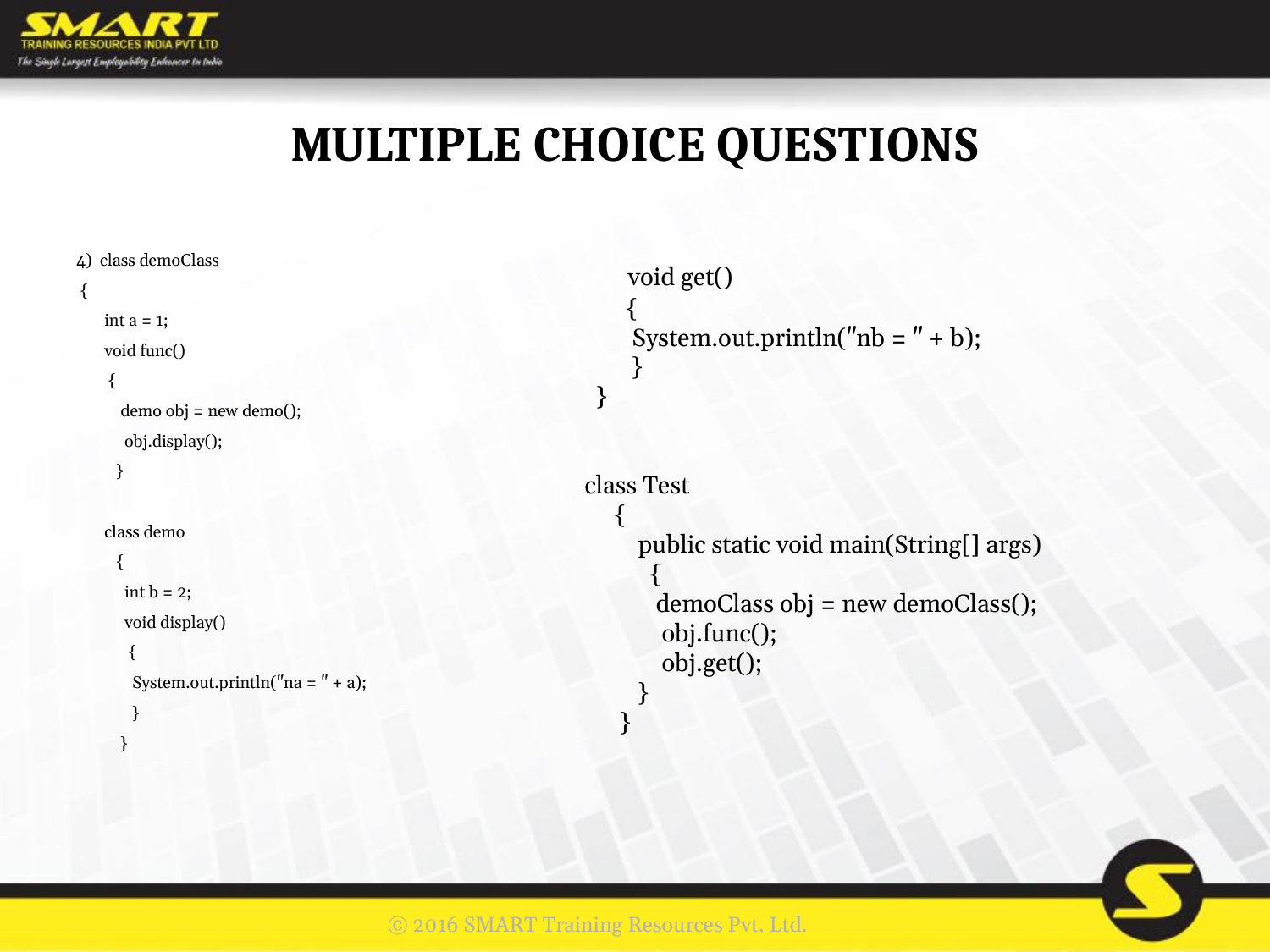

# MULTIPLE CHOICE QUESTIONS
4)  class demoClass
 {
       int a = 1;
       void func()
        {
           demo obj = new demo();
            obj.display();
          }

       class demo
          {
            int b = 2;
            void display()
             {
              System.out.println("na = " + a);
              }
           }

       void get()
       {
        System.out.println("nb = " + b);
        }
  }

class Test
     {
         public static void main(String[] args)
           {
            demoClass obj = new demoClass();
             obj.func();
             obj.get();
         }
      }

© 2016 SMART Training Resources Pvt. Ltd.